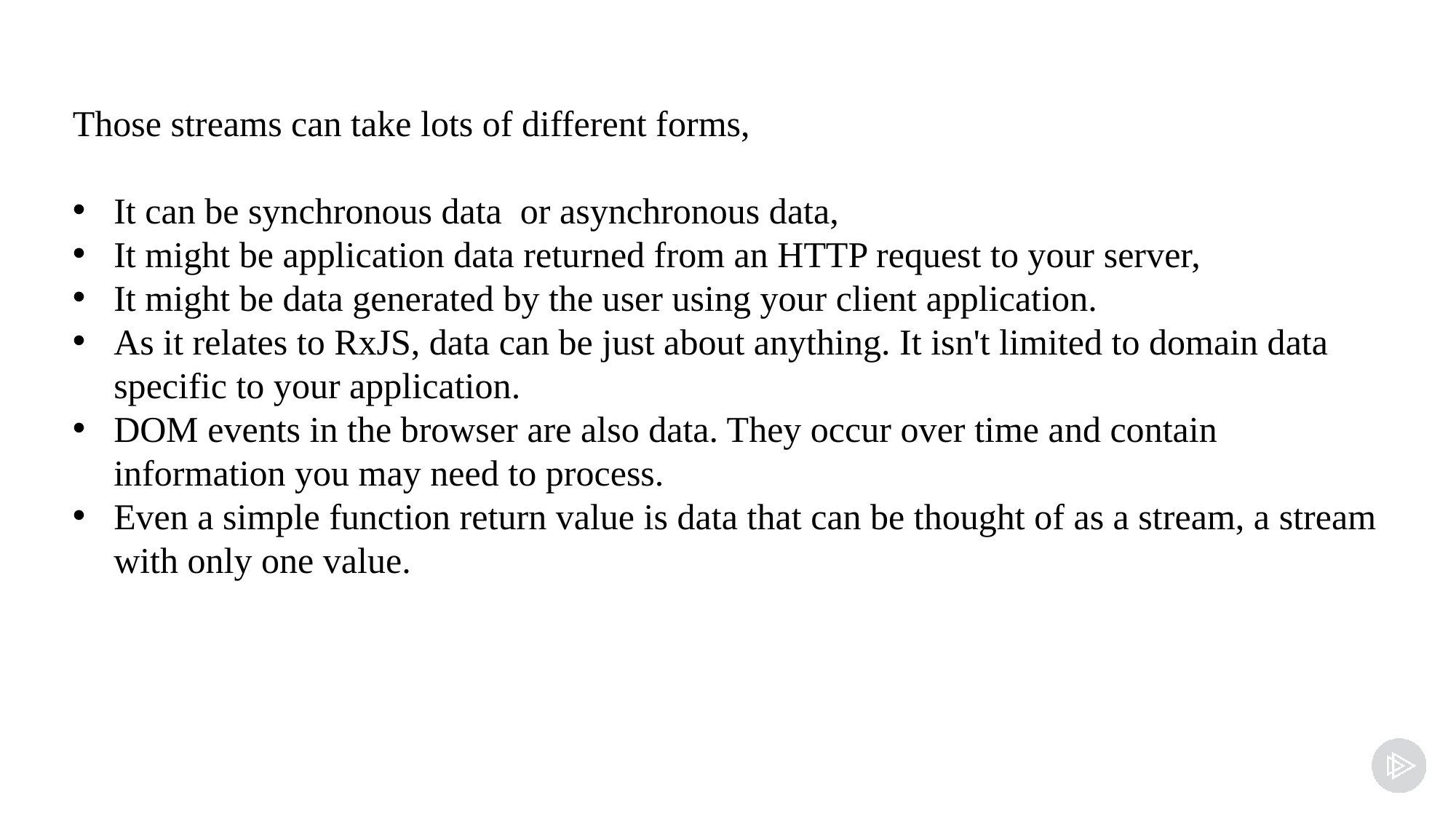

Those streams can take lots of different forms,

It can be synchronous data  or asynchronous data,
It might be application data returned from an HTTP request to your server,
It might be data generated by the user using your client application.
As it relates to RxJS, data can be just about anything. It isn't limited to domain data specific to your application.
DOM events in the browser are also data. They occur over time and contain information you may need to process.
Even a simple function return value is data that can be thought of as a stream, a stream with only one value.

#